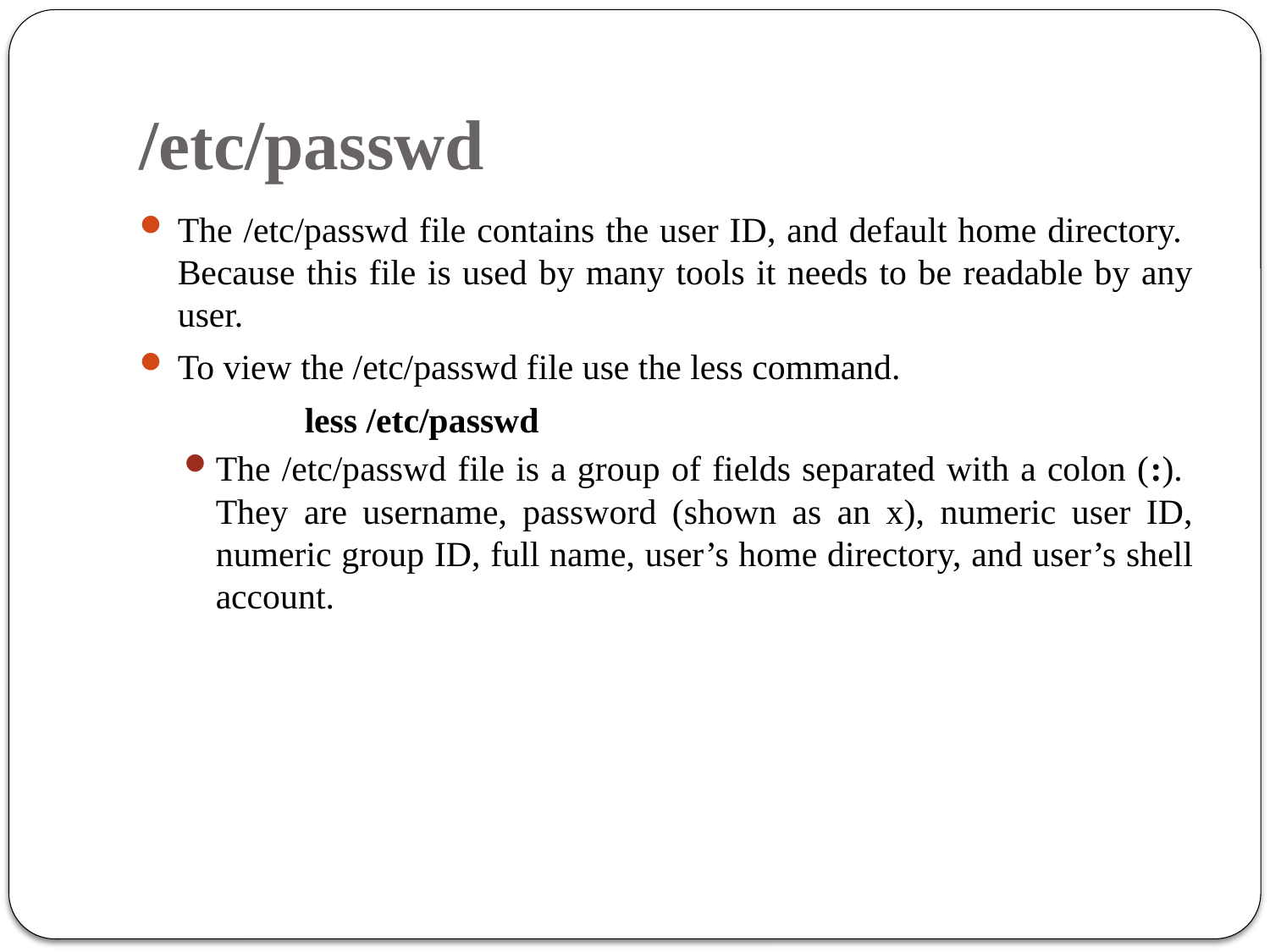

# /etc/passwd
The /etc/passwd file contains the user ID, and default home directory.  Because this file is used by many tools it needs to be readable by any user.
To view the /etc/passwd file use the less command.
		less /etc/passwd
The /etc/passwd file is a group of fields separated with a colon (:).  They are username, password (shown as an x), numeric user ID, numeric group ID, full name, user’s home directory, and user’s shell account.